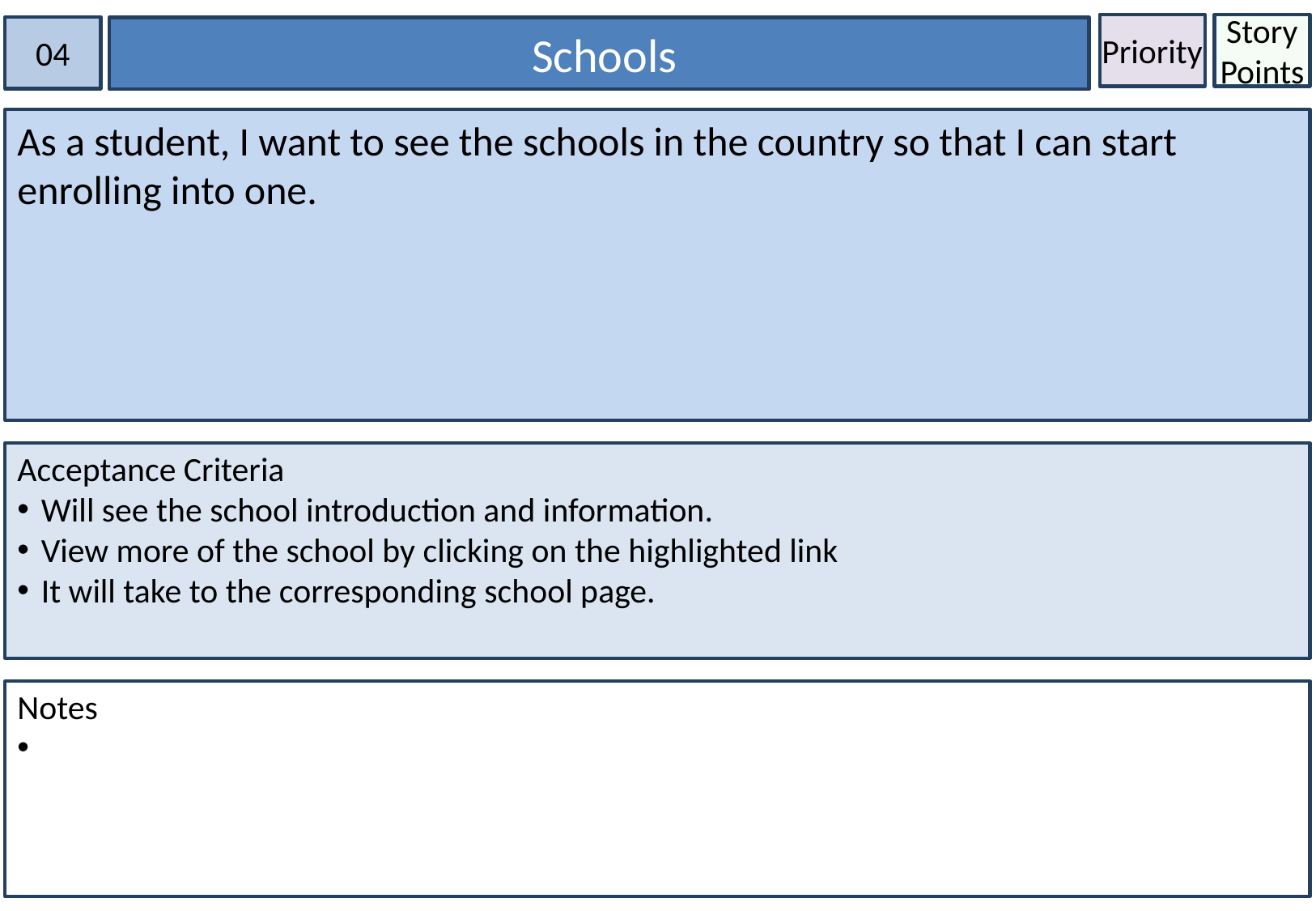

Priority
Story Points
04
 Schools
As a student, I want to see the schools in the country so that I can start enrolling into one.
Acceptance Criteria
Will see the school introduction and information.
View more of the school by clicking on the highlighted link
It will take to the corresponding school page.
Notes